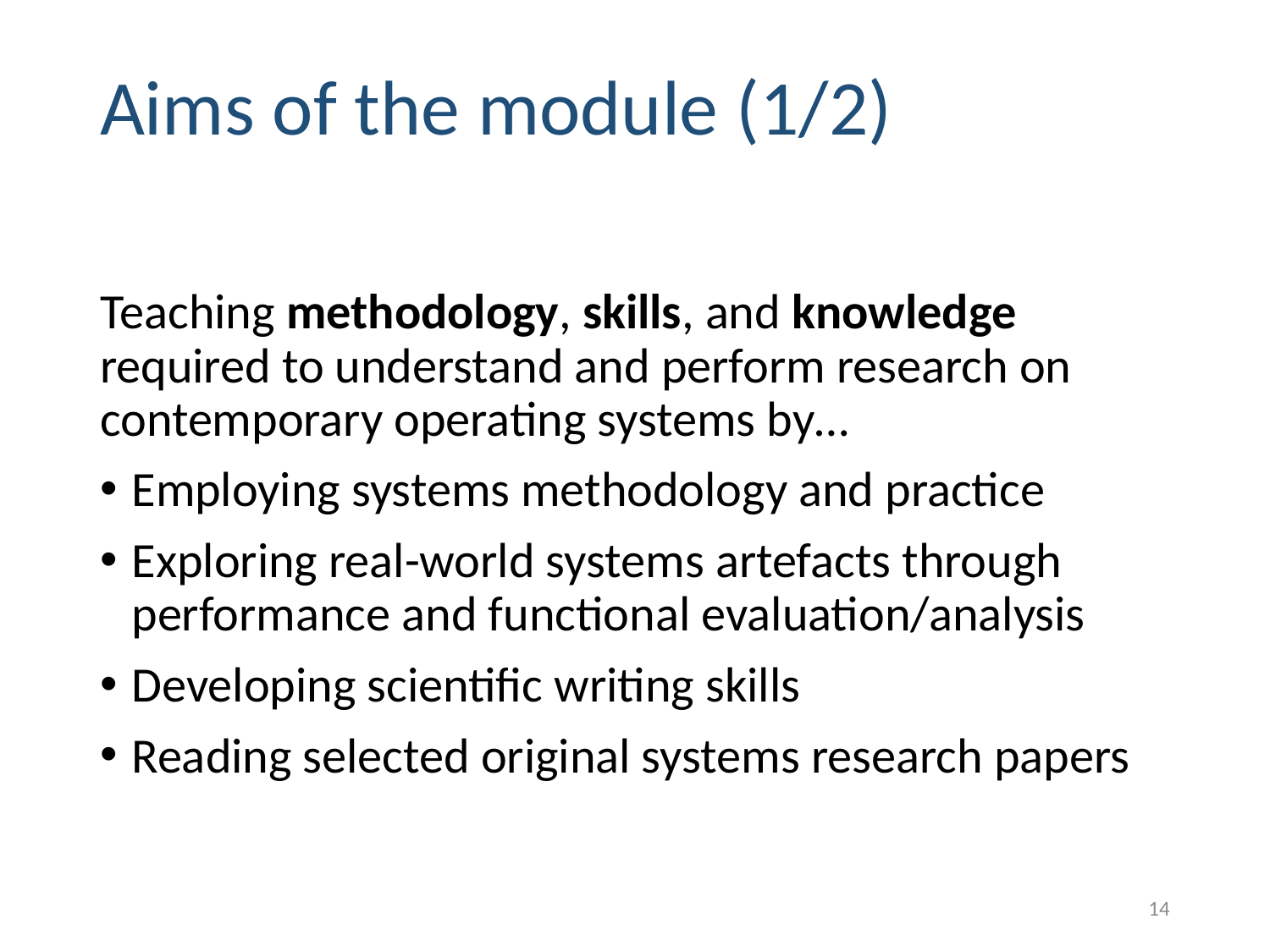

# Aims of the module (1/2)
Teaching methodology, skills, and knowledge required to understand and perform research on contemporary operating systems by…
Employing systems methodology and practice
Exploring real-world systems artefacts through performance and functional evaluation/analysis
Developing scientific writing skills
Reading selected original systems research papers
14